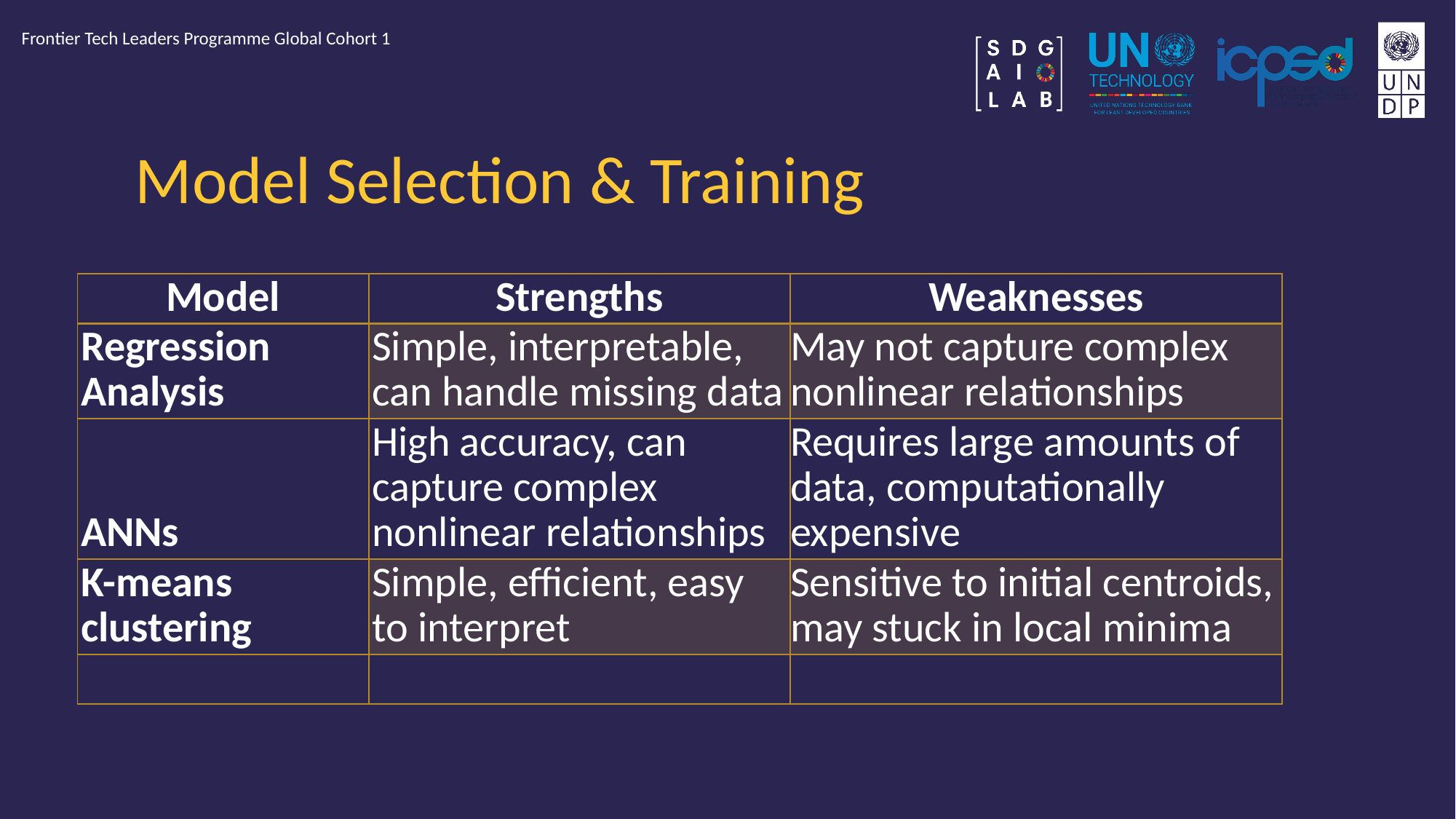

Frontier Tech Leaders Programme Global Cohort 1
# Model Selection & Training
| Model | Strengths | Weaknesses |
| --- | --- | --- |
| Regression Analysis | Simple, interpretable, can handle missing data | May not capture complex nonlinear relationships |
| ANNs | High accuracy, can capture complex nonlinear relationships | Requires large amounts of data, computationally expensive |
| K-means clustering | Simple, efficient, easy to interpret | Sensitive to initial centroids, may stuck in local minima |
|  |  |  |